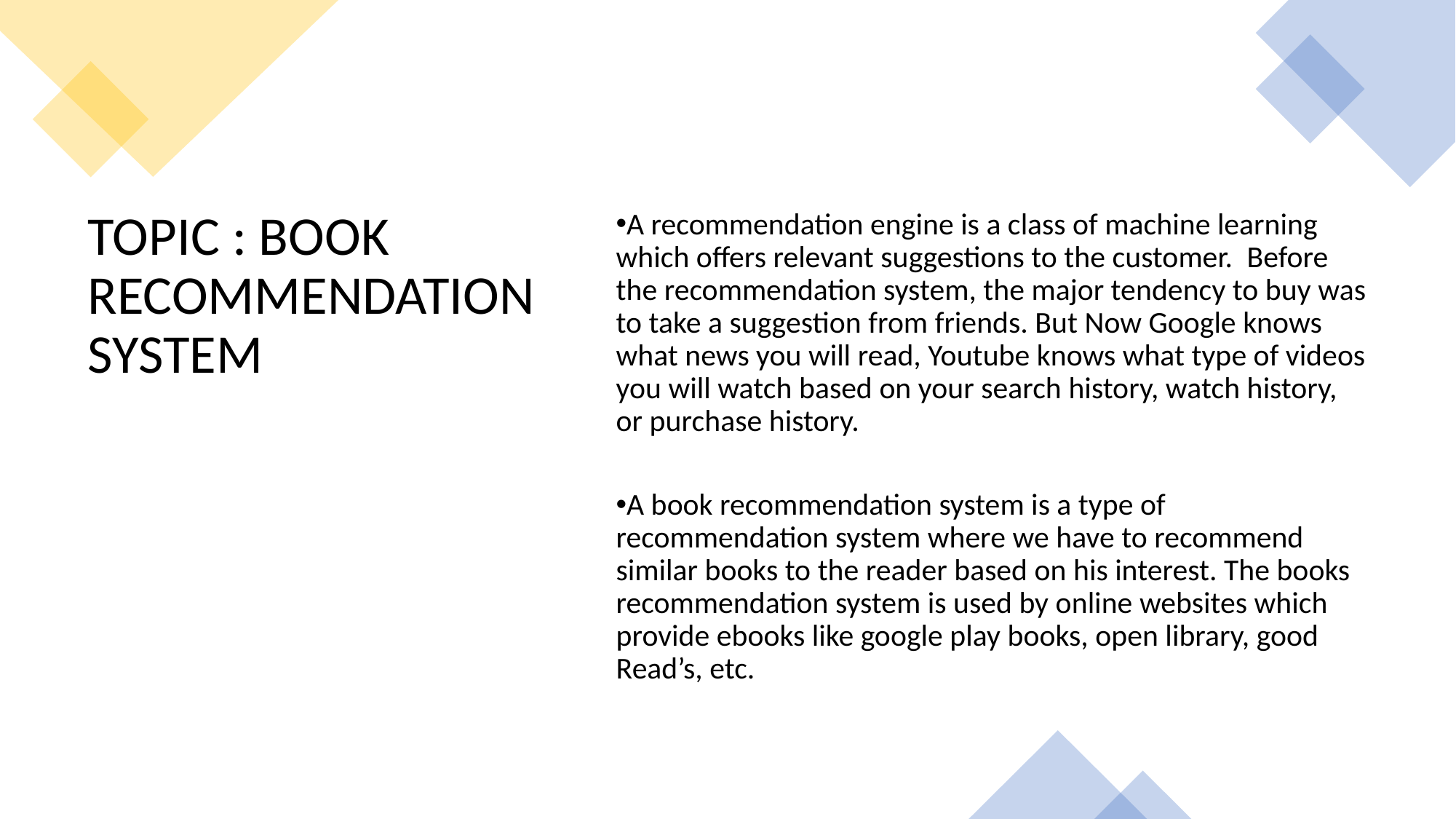

A recommendation engine is a class of machine learning which offers relevant suggestions to the customer.  Before the recommendation system, the major tendency to buy was to take a suggestion from friends. But Now Google knows what news you will read, Youtube knows what type of videos you will watch based on your search history, watch history, or purchase history.

A book recommendation system is a type of recommendation system where we have to recommend similar books to the reader based on his interest. The books recommendation system is used by online websites which provide ebooks like google play books, open library, good Read’s, etc.
TOPIC : BOOK RECOMMENDATION SYSTEM